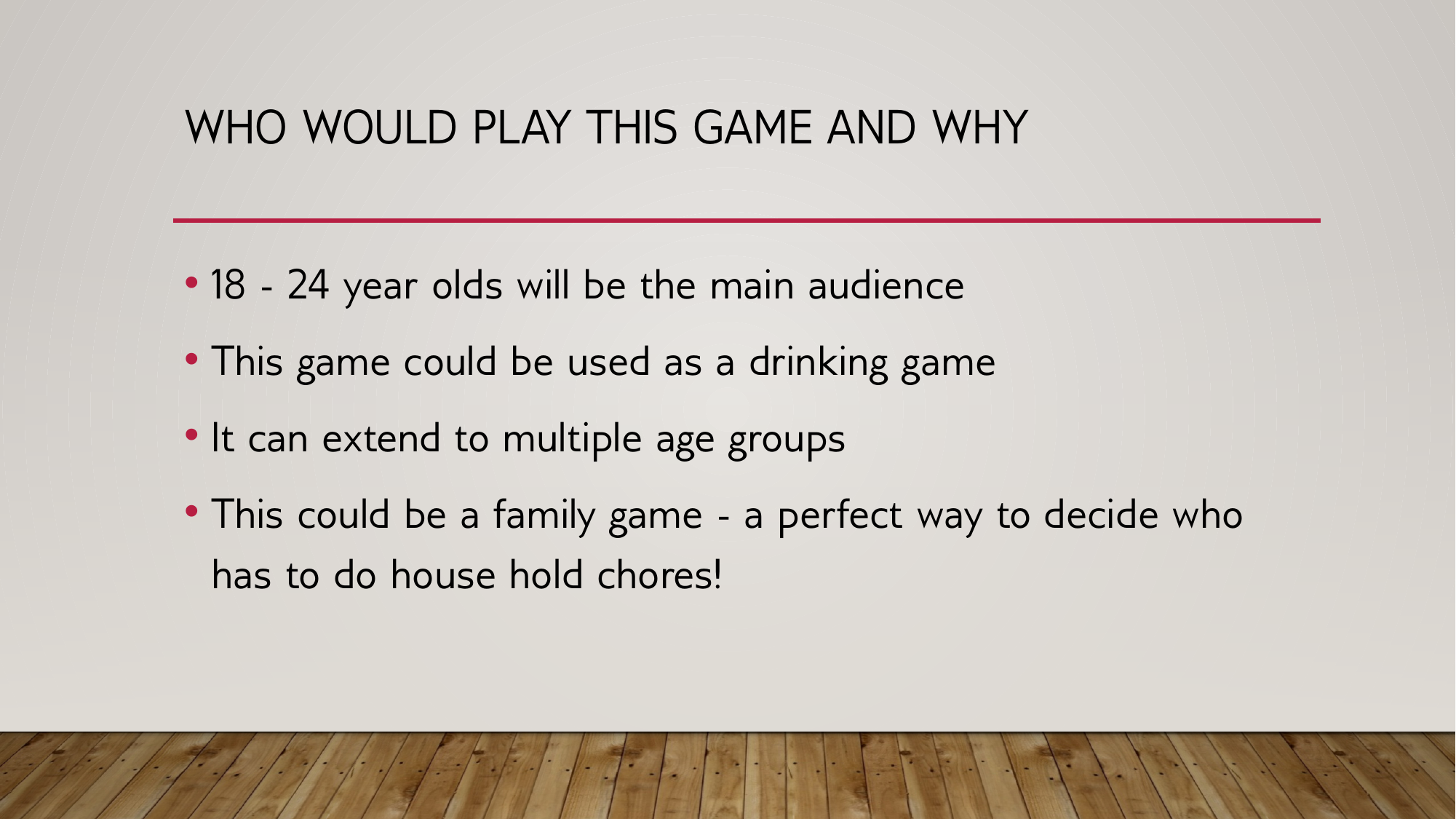

# Who would play this game and why
18 - 24 year olds will be the main audience
This game could be used as a drinking game
It can extend to multiple age groups
This could be a family game - a perfect way to decide who has to do house hold chores!